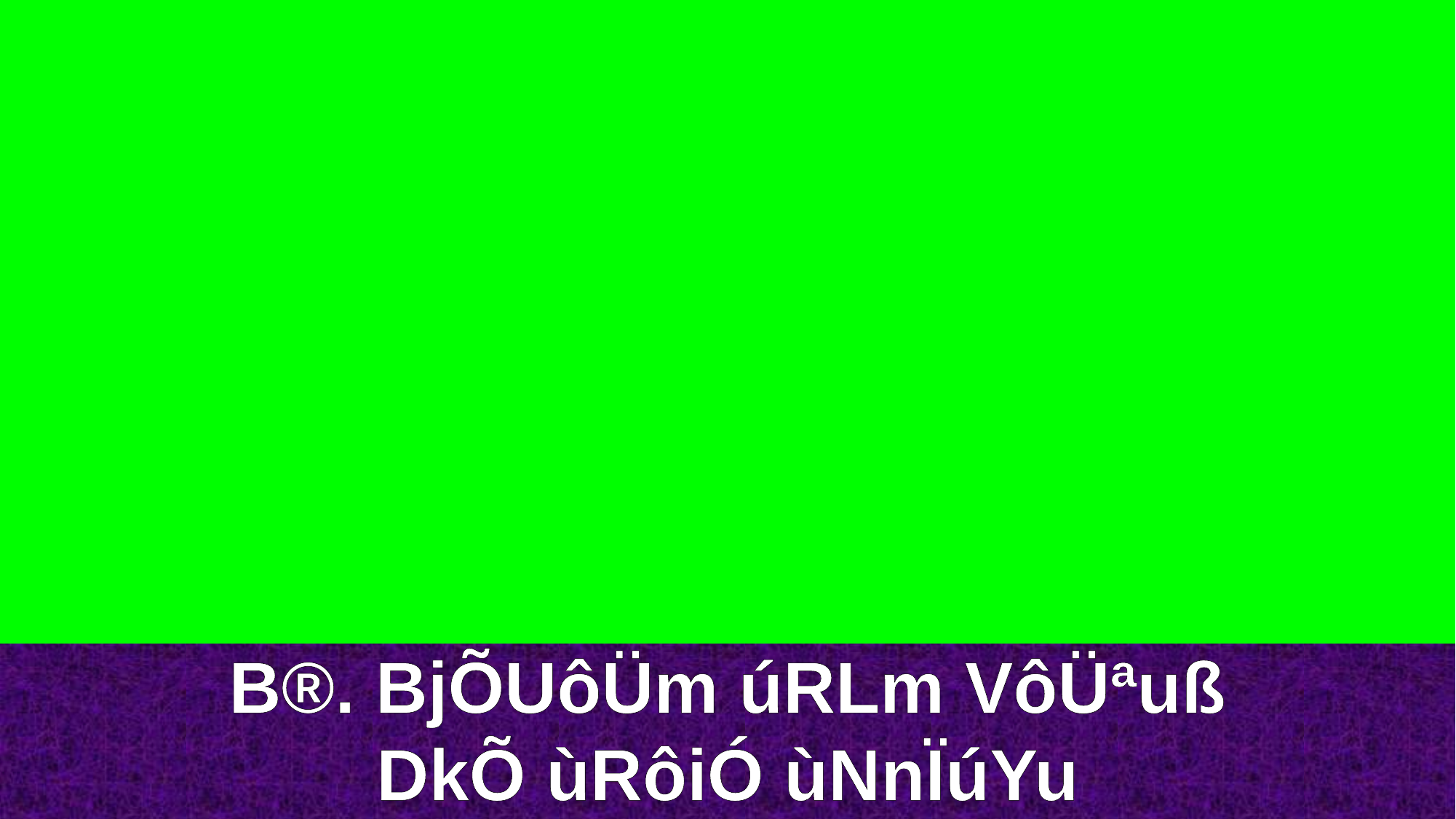

B®. BjÕUôÜm úRLm VôÜªuß
DkÕ ùRôiÓ ùNnÏúYu